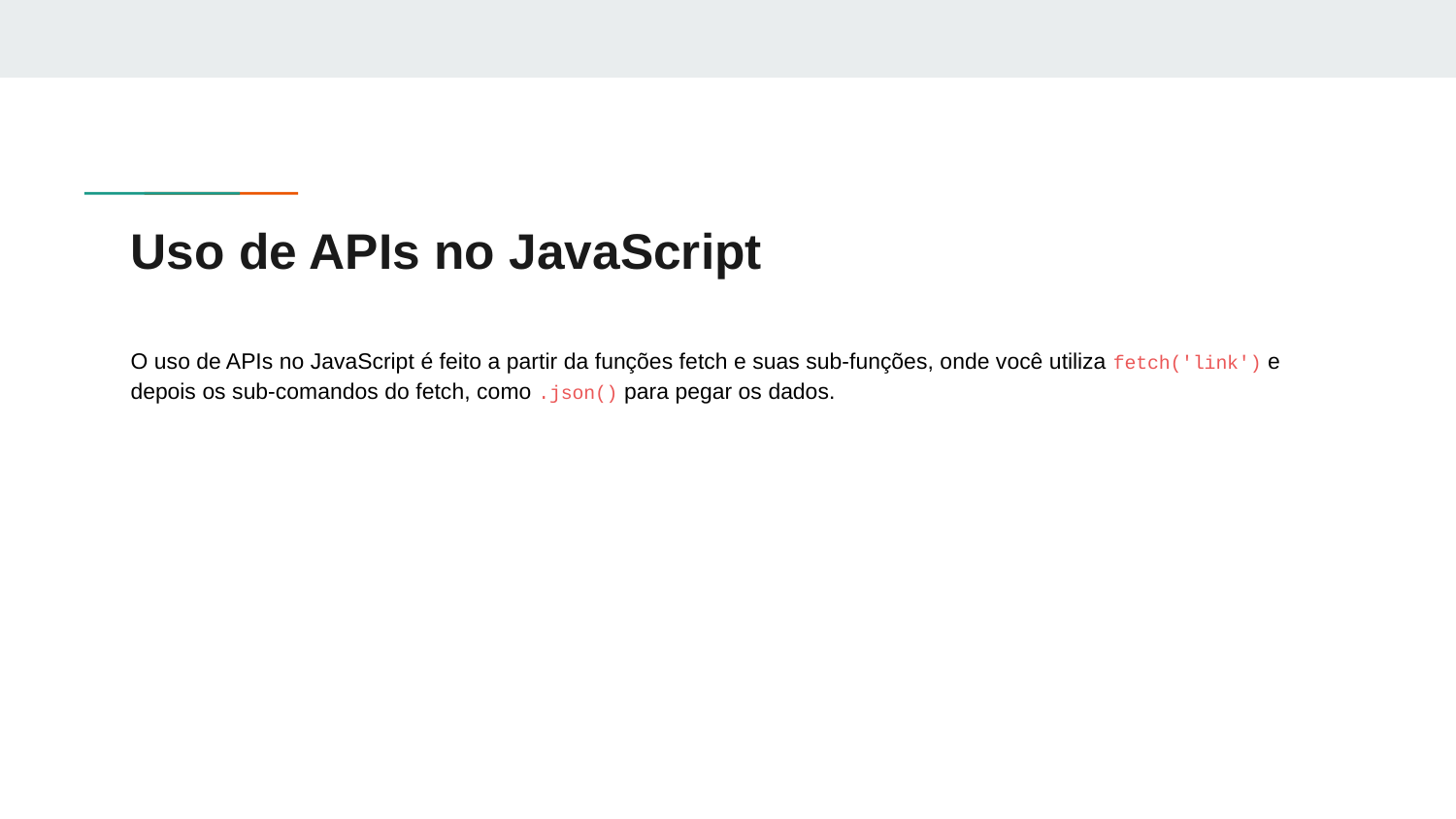

# Uso de APIs no JavaScript
O uso de APIs no JavaScript é feito a partir da funções fetch e suas sub-funções, onde você utiliza fetch('link') e depois os sub-comandos do fetch, como .json() para pegar os dados.